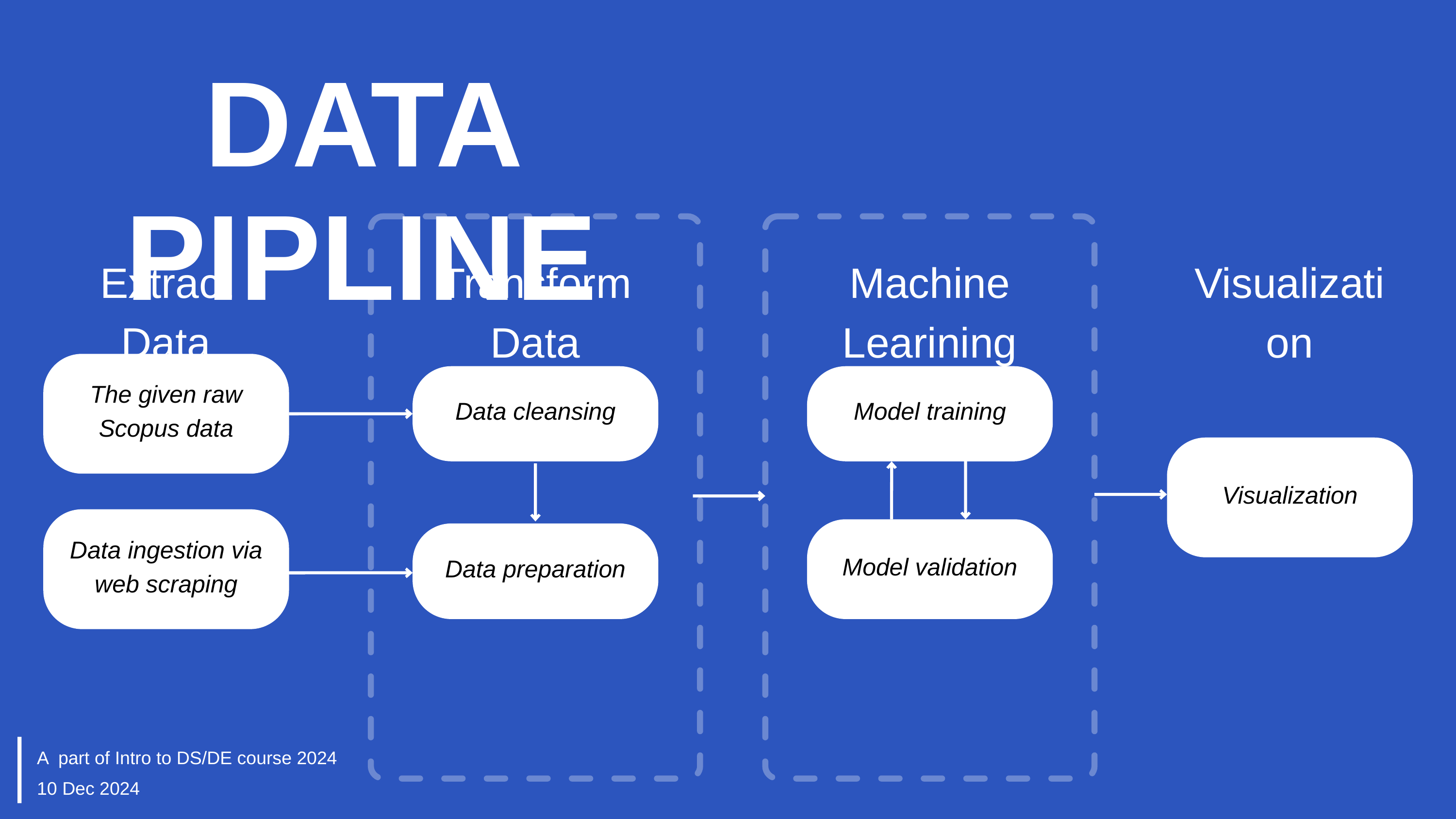

DATA PIPLINE

Extract Data
Transform Data
Machine Learining
Visualization

The given raw Scopus data

Data cleansing

Model training

Visualization

Data ingestion via web scraping

Model validation

Data preparation

A  part of Intro to DS/DE course 2024
10 Dec 2024